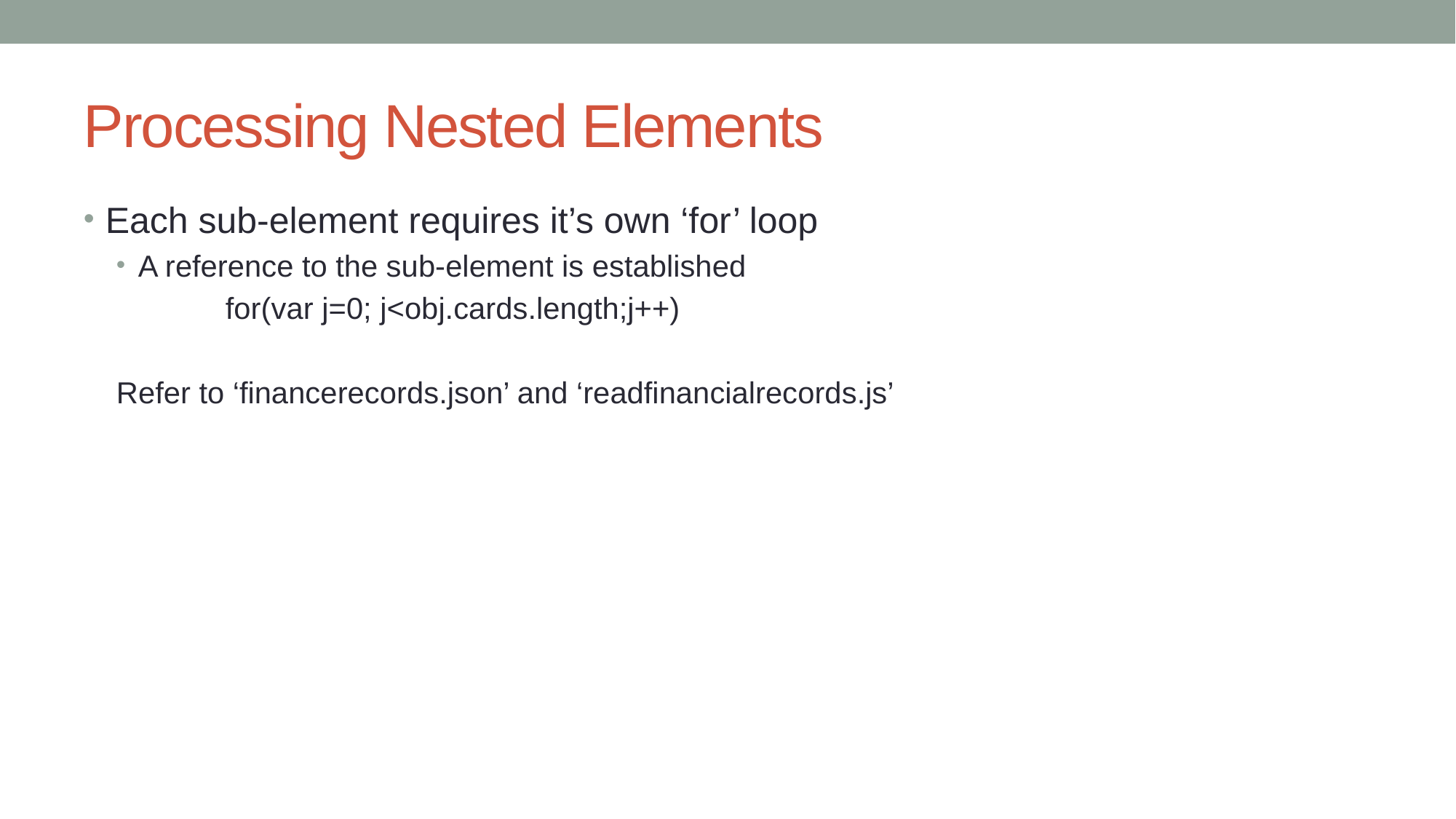

# Processing Nested Elements
Each sub-element requires it’s own ‘for’ loop
A reference to the sub-element is established
	for(var j=0; j<obj.cards.length;j++)

Refer to ‘financerecords.json’ and ‘readfinancialrecords.js’